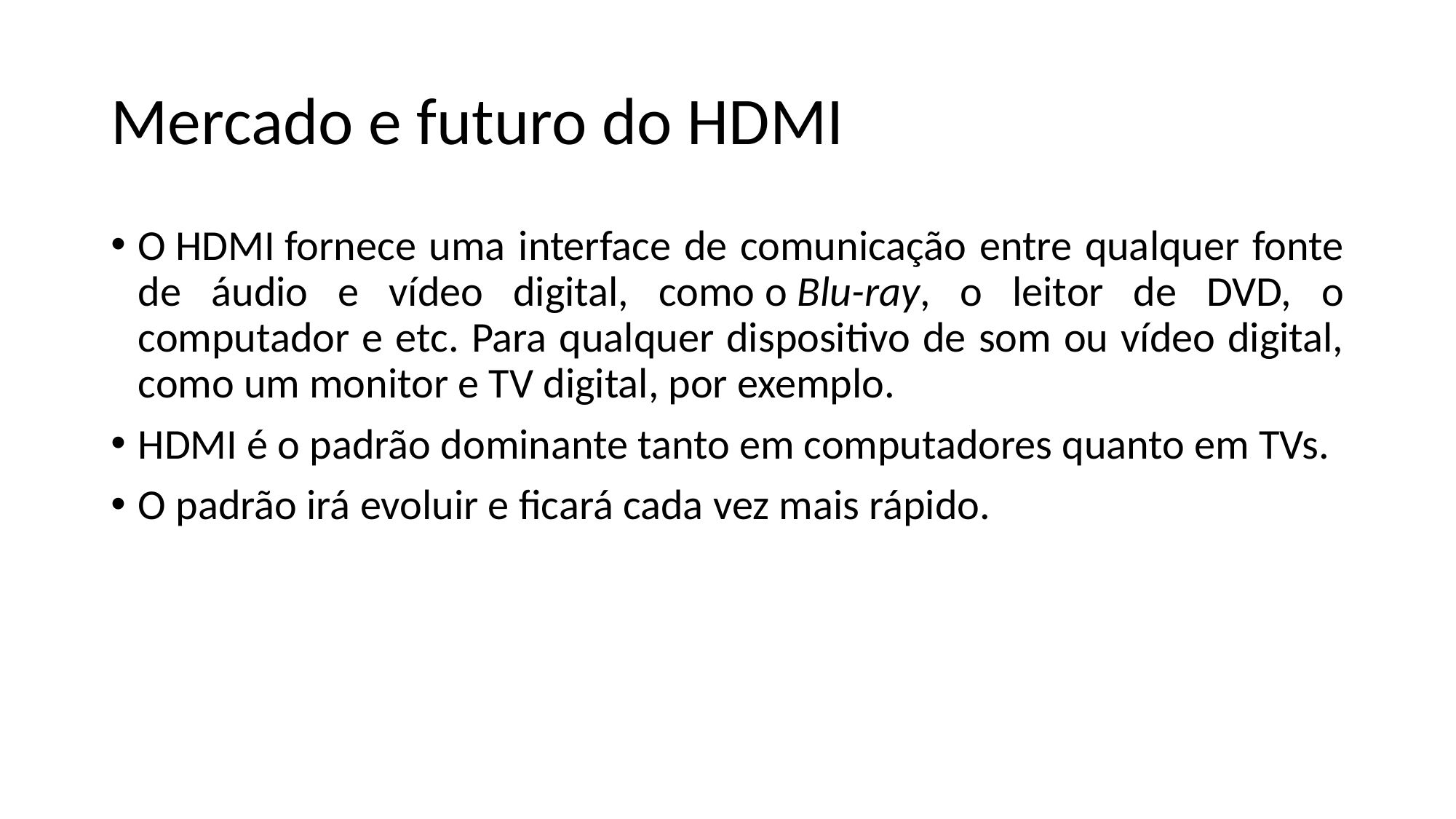

# Mercado e futuro do HDMI
O HDMI fornece uma interface de comunicação entre qualquer fonte de áudio e vídeo digital, como o Blu-ray, o leitor de DVD, o computador e etc. Para qualquer dispositivo de som ou vídeo digital, como um monitor e TV digital, por exemplo.
HDMI é o padrão dominante tanto em computadores quanto em TVs.
O padrão irá evoluir e ficará cada vez mais rápido.